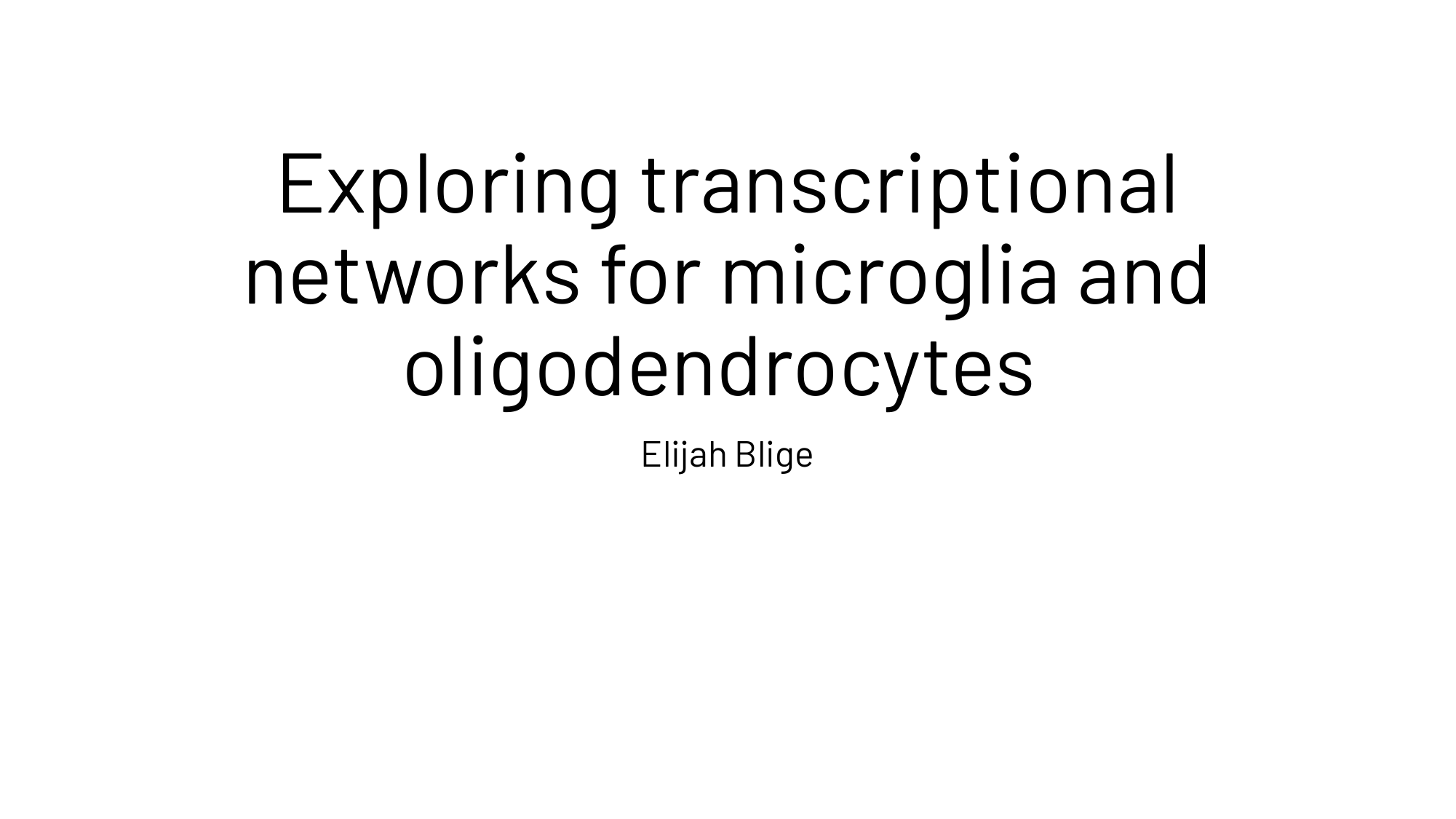

# Exploring transcriptional networks for microglia and oligodendrocytes
Elijah Blige